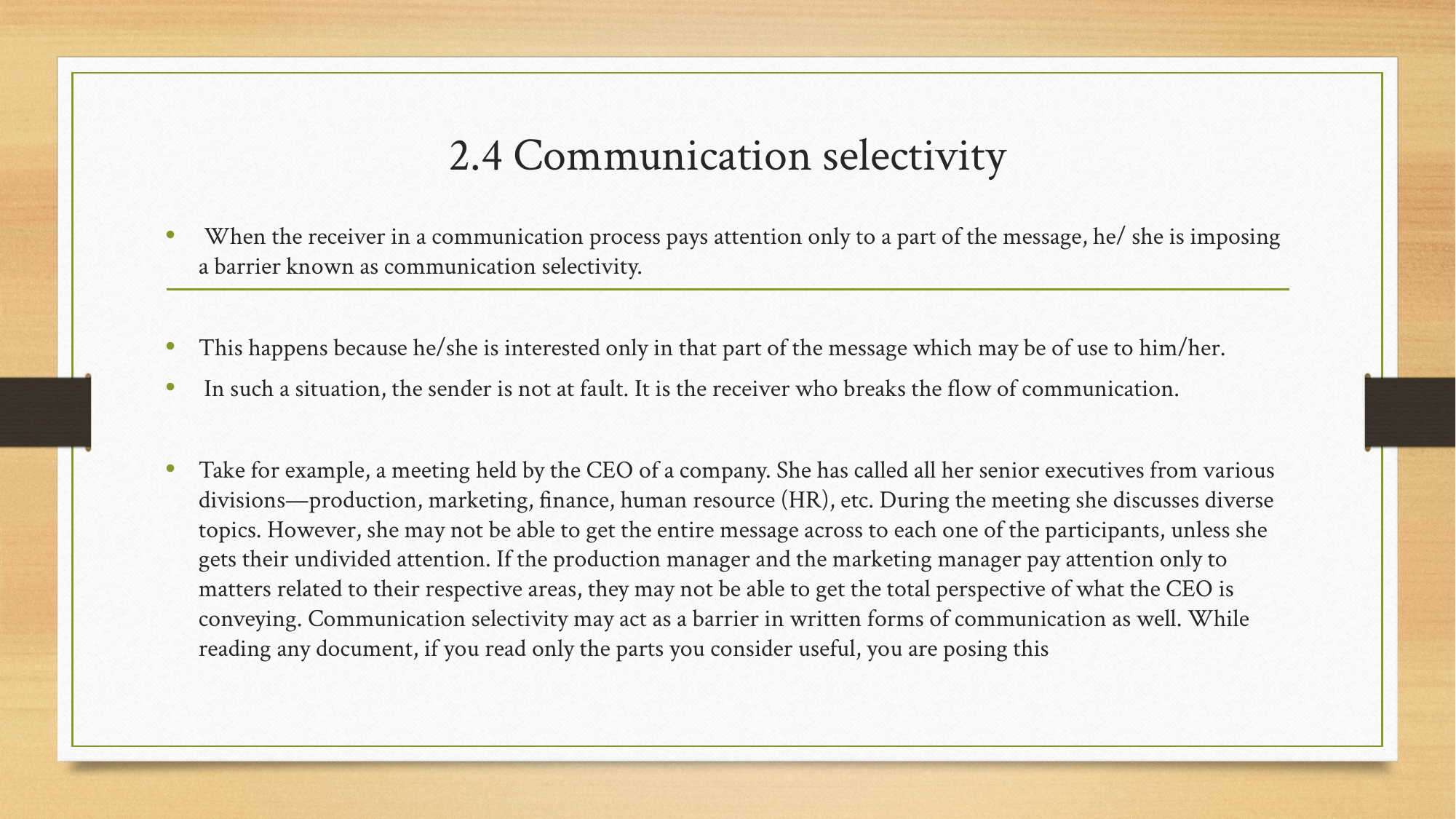

# 2.4 Communication selectivity
 When the receiver in a communication process pays attention only to a part of the message, he/ she is imposing a barrier known as communication selectivity.

This happens because he/she is interested only in that part of the message which may be of use to him/her.
 In such a situation, the sender is not at fault. It is the receiver who breaks the flow of communication.

Take for example, a meeting held by the CEO of a company. She has called all her senior executives from various divisions—production, marketing, finance, human resource (HR), etc. During the meeting she discusses diverse topics. However, she may not be able to get the entire message across to each one of the participants, unless she gets their undivided attention. If the production manager and the marketing manager pay attention only to matters related to their respective areas, they may not be able to get the total perspective of what the CEO is conveying. Communication selectivity may act as a barrier in written forms of communication as well. While reading any document, if you read only the parts you consider useful, you are posing this